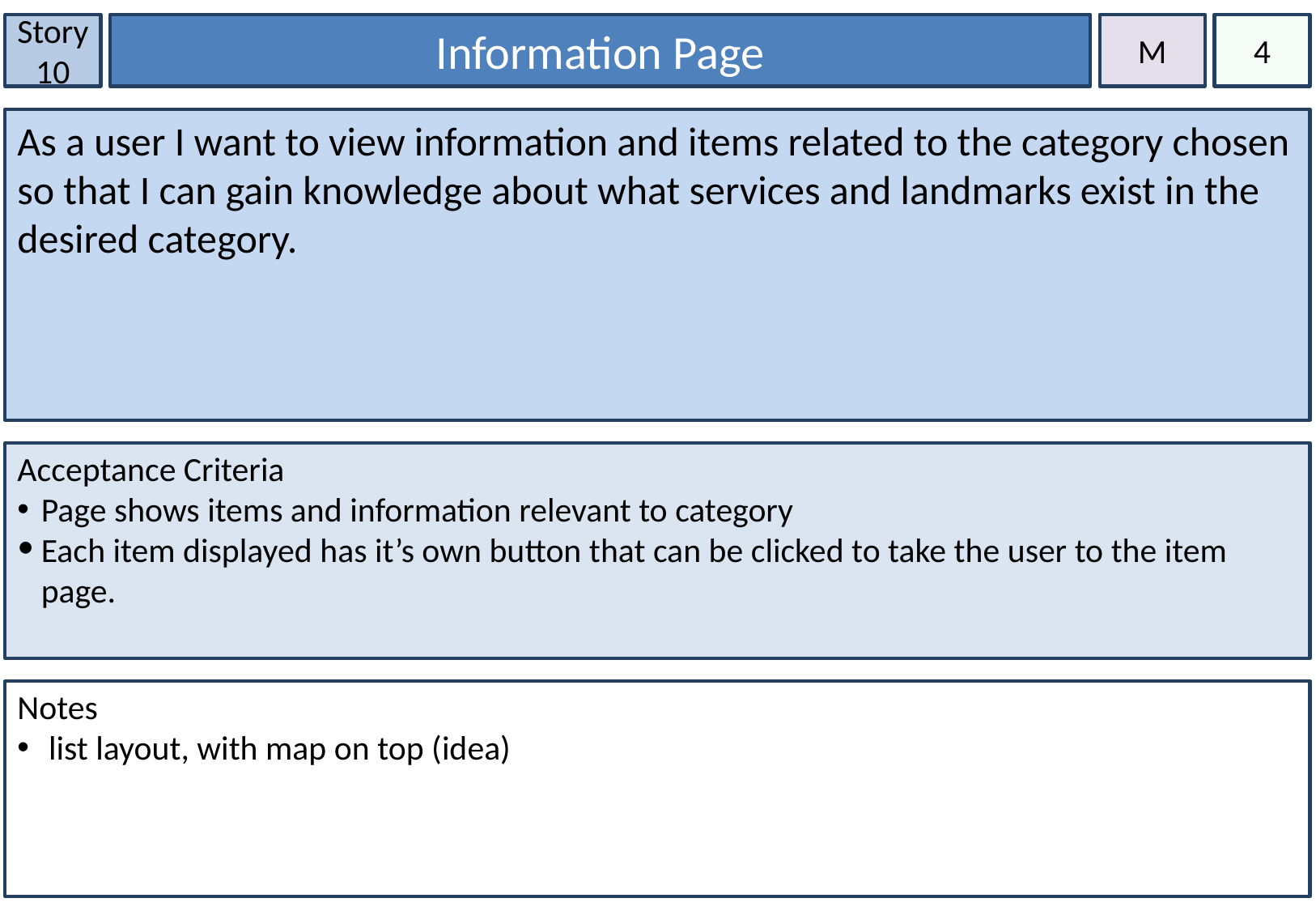

Story 10
Information Page
M
4
As a user I want to view information and items related to the category chosen so that I can gain knowledge about what services and landmarks exist in the desired category.
Acceptance Criteria
Page shows items and information relevant to category
Each item displayed has it’s own button that can be clicked to take the user to the item page.
Notes
 list layout, with map on top (idea)